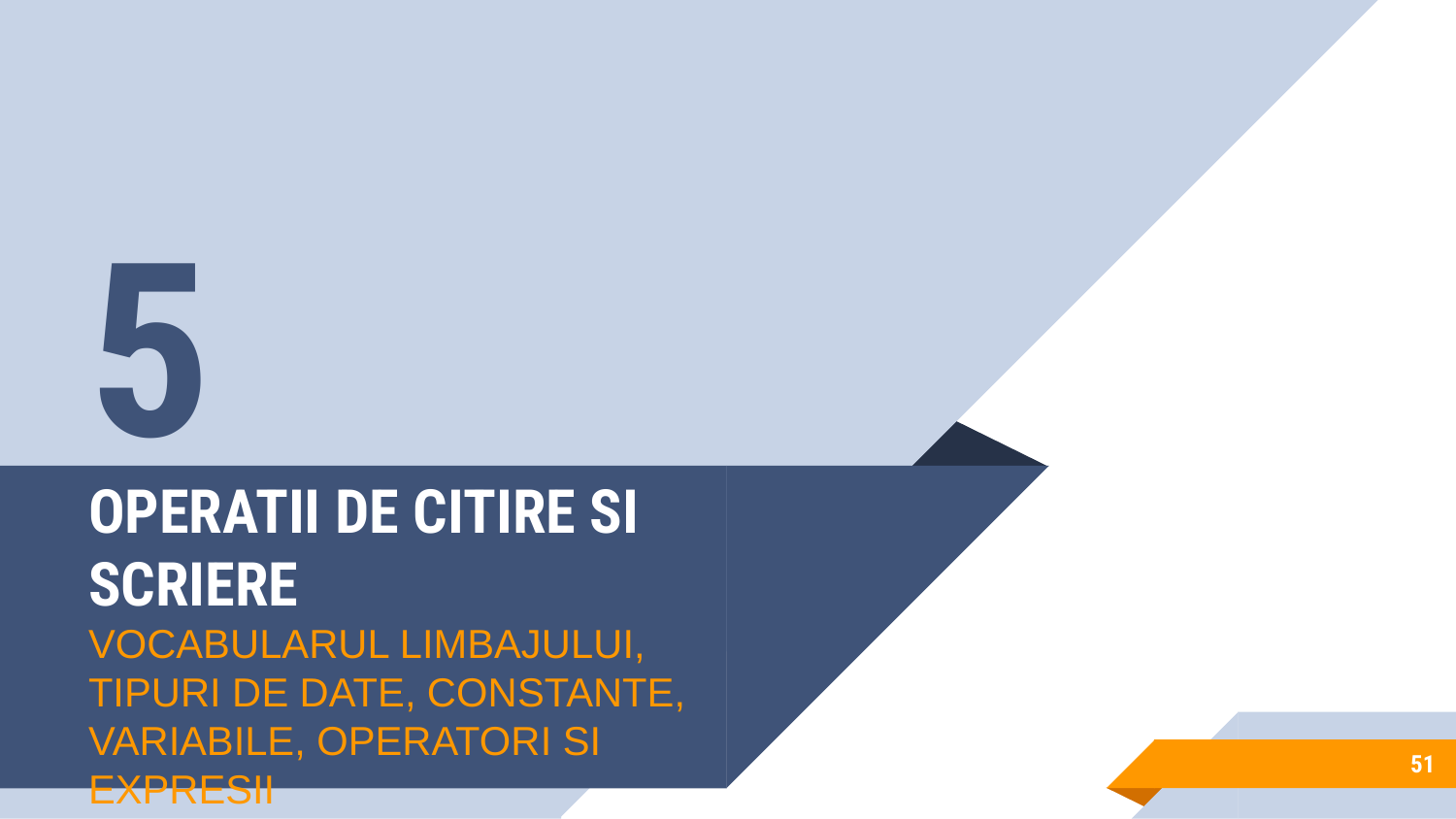

5
# OPERATII DE CITIRE SI SCRIERE
VOCABULARUL LIMBAJULUI, TIPURI DE DATE, CONSTANTE, VARIABILE, OPERATORI SI EXPRESII

51